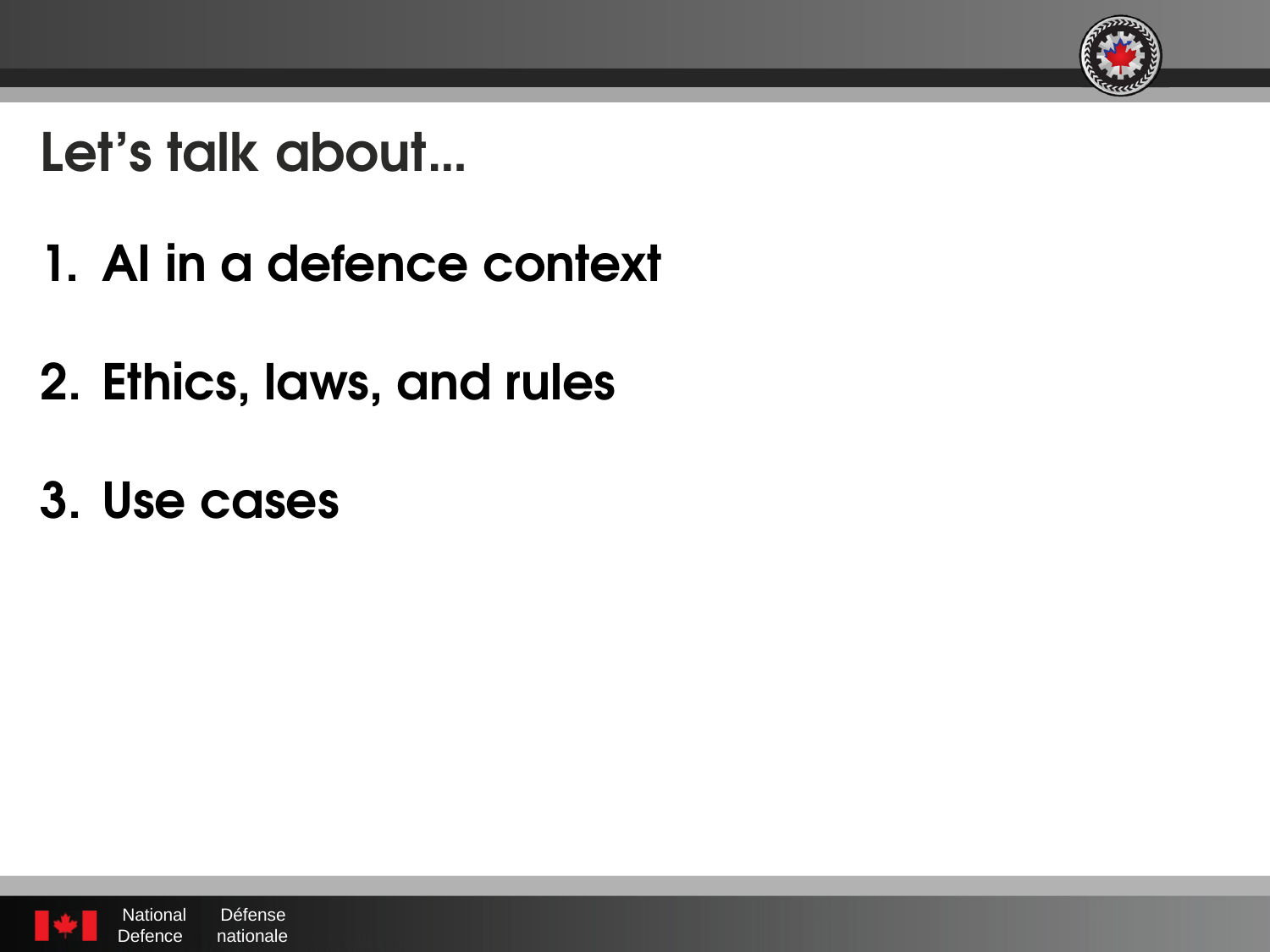

# Let’s talk about…
 AI in a defence context

 Ethics, laws, and rules

 Use cases